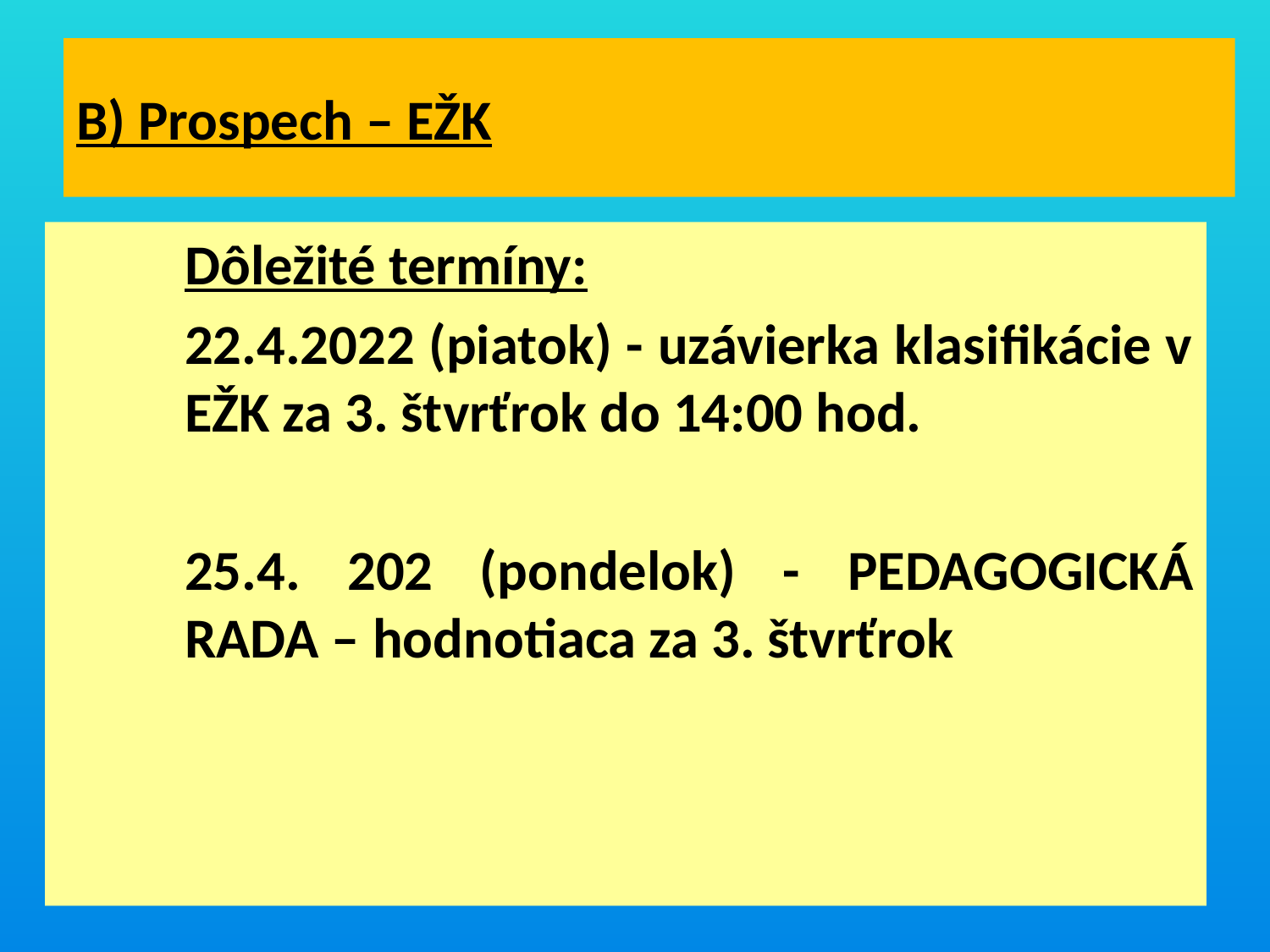

# B) Prospech – EŽK
Dôležité termíny:
22.4.2022 (piatok) - uzávierka klasifikácie v EŽK za 3. štvrťrok do 14:00 hod.

25.4. 202 (pondelok) - PEDAGOGICKÁ RADA – hodnotiaca za 3. štvrťrok